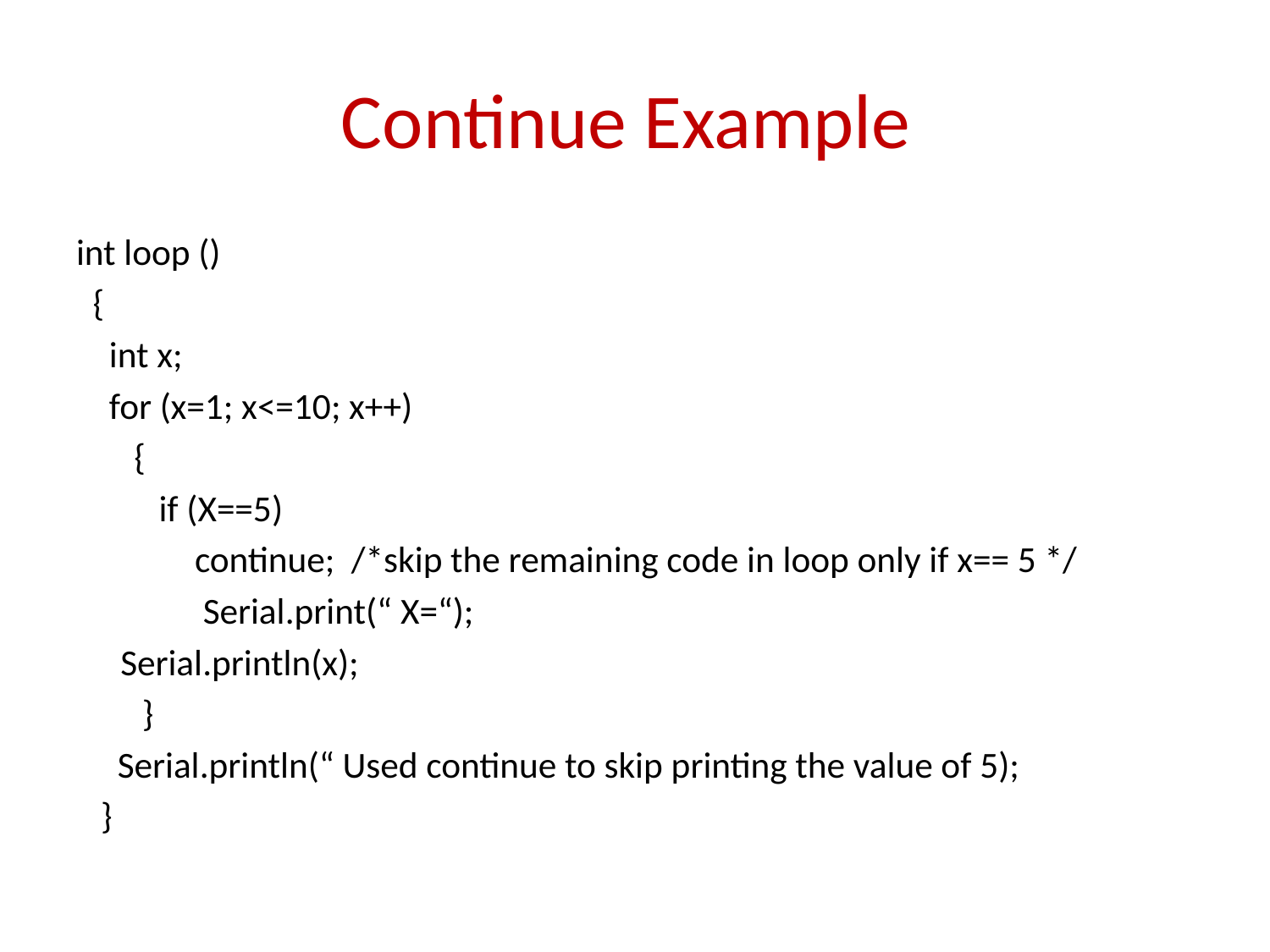

# Continue Example
int loop ()
  {
    int x;
    for (x=1; x<=10; x++)
       {
          if (X==5)
	         continue;  /*skip the remaining code in loop only if x== 5 */
     	     	Serial.print(“ X=“);
		Serial.println(x);
        }
     Serial.println(“ Used continue to skip printing the value of 5);
   }